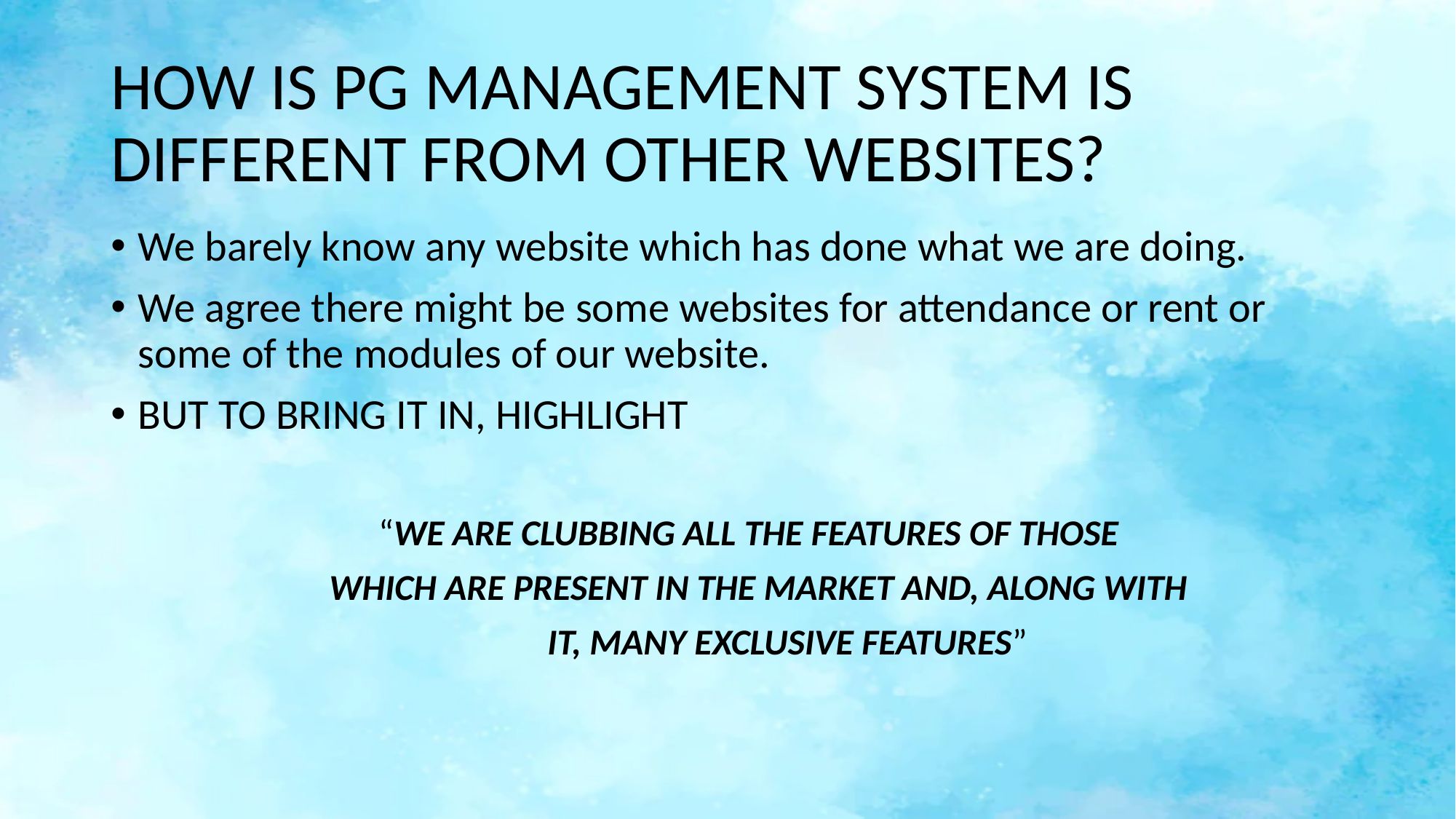

# HOW IS PG MANAGEMENT SYSTEM IS DIFFERENT FROM OTHER WEBSITES?
We barely know any website which has done what we are doing.
We agree there might be some websites for attendance or rent or some of the modules of our website.
BUT TO BRING IT IN, HIGHLIGHT

		      “WE ARE CLUBBING ALL THE FEATURES OF THOSE
		WHICH ARE PRESENT IN THE MARKET AND, ALONG WITH
				IT, MANY EXCLUSIVE FEATURES”